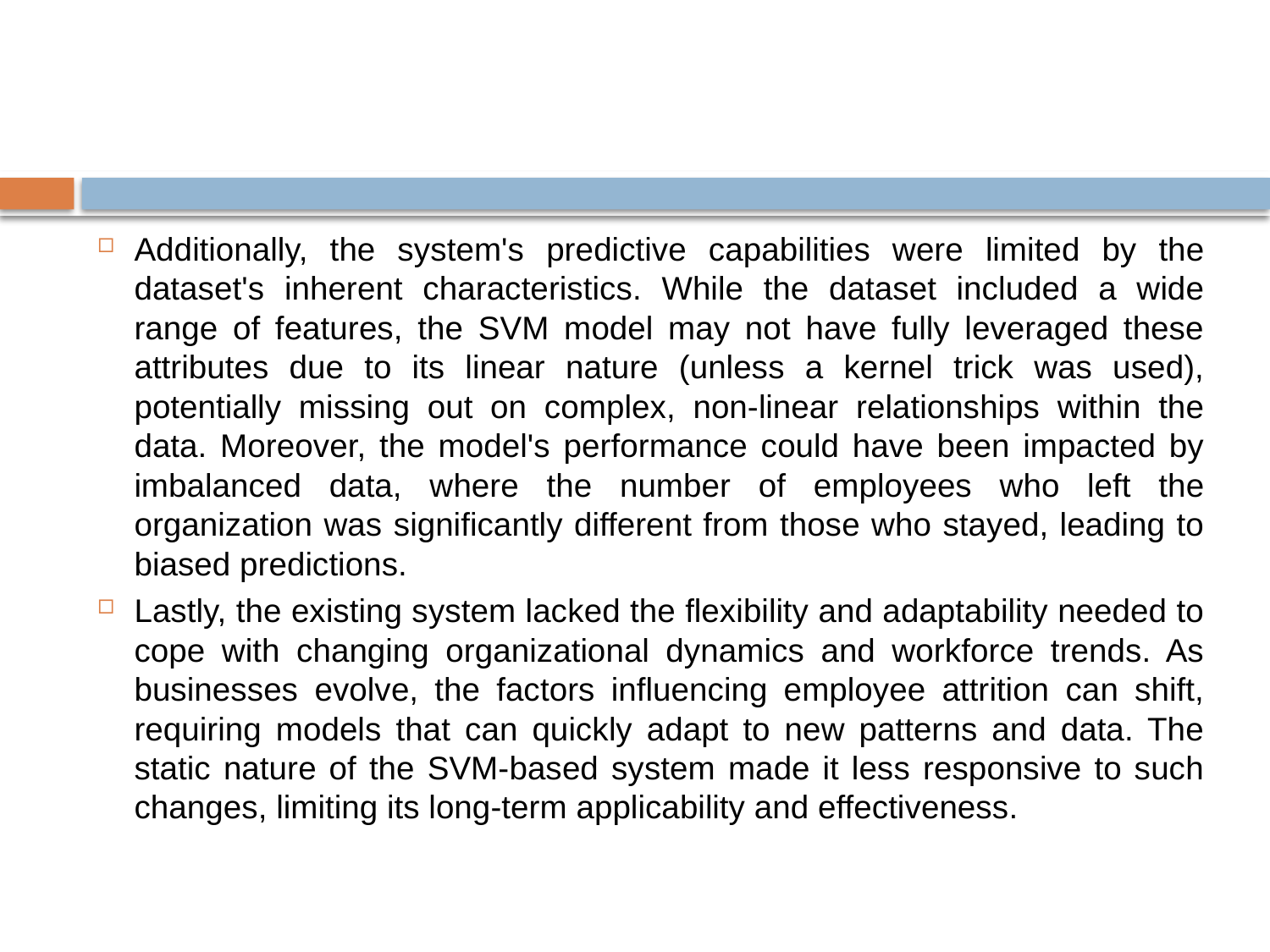

#
Additionally, the system's predictive capabilities were limited by the dataset's inherent characteristics. While the dataset included a wide range of features, the SVM model may not have fully leveraged these attributes due to its linear nature (unless a kernel trick was used), potentially missing out on complex, non-linear relationships within the data. Moreover, the model's performance could have been impacted by imbalanced data, where the number of employees who left the organization was significantly different from those who stayed, leading to biased predictions.
Lastly, the existing system lacked the flexibility and adaptability needed to cope with changing organizational dynamics and workforce trends. As businesses evolve, the factors influencing employee attrition can shift, requiring models that can quickly adapt to new patterns and data. The static nature of the SVM-based system made it less responsive to such changes, limiting its long-term applicability and effectiveness.